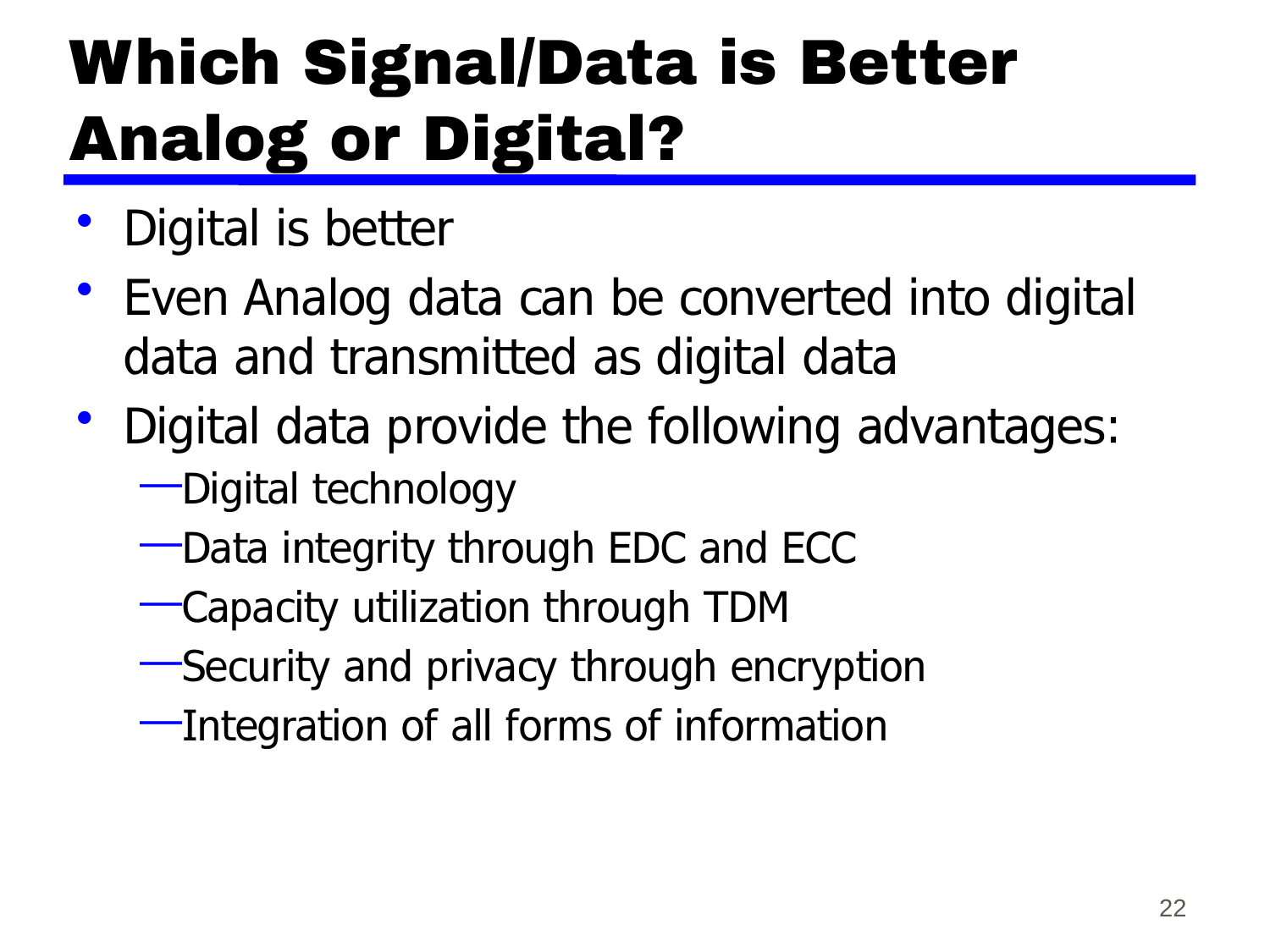

# Which Signal/Data is Better Analog or Digital?
Digital is better
Even Analog data can be converted into digital data and transmitted as digital data
Digital data provide the following advantages:
Digital technology
Data integrity through EDC and ECC
Capacity utilization through TDM
Security and privacy through encryption
Integration of all forms of information
22